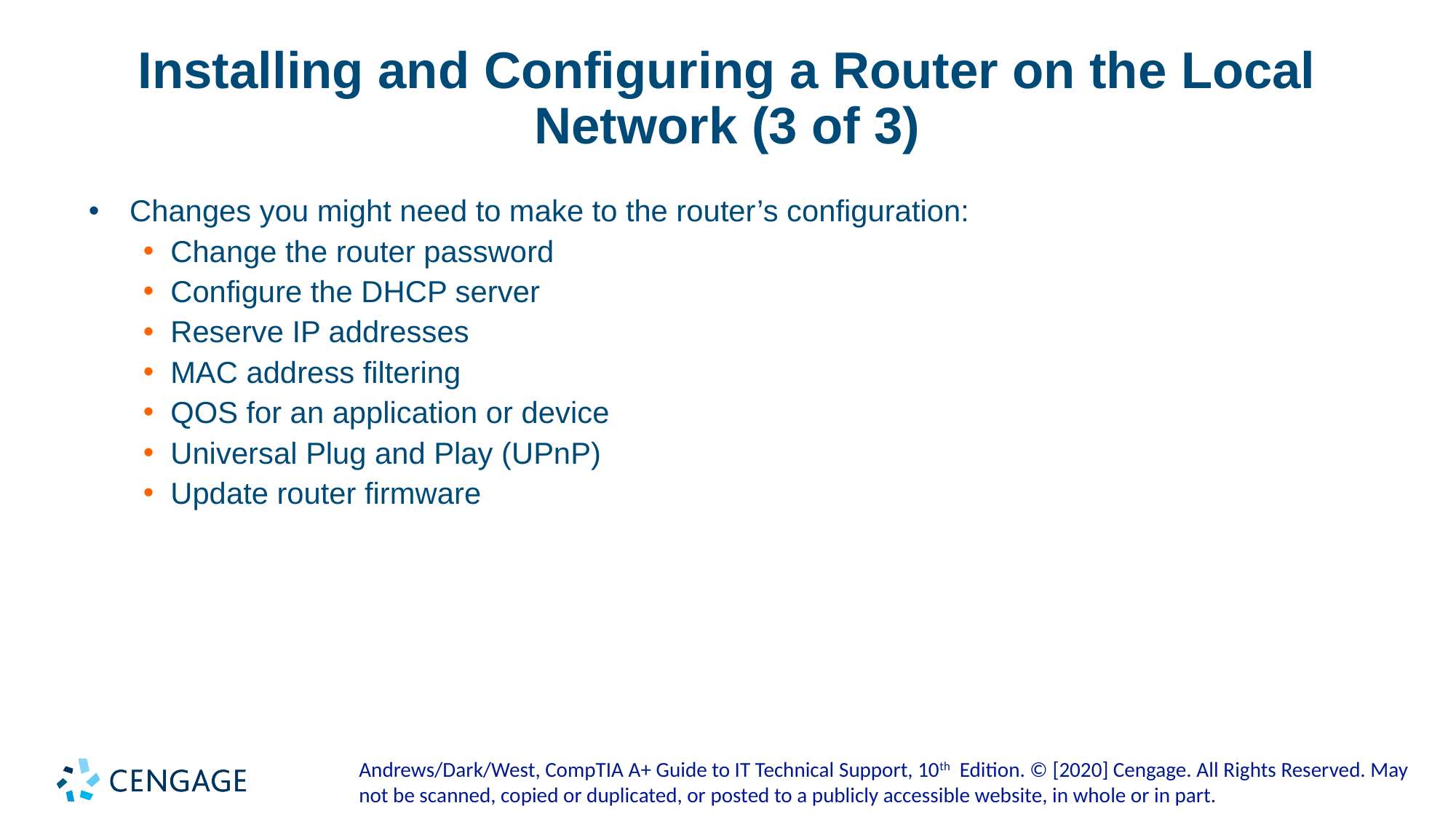

# Installing and Configuring a Router on the Local Network (3 of 3)
Changes you might need to make to the router’s configuration:
Change the router password
Configure the DHCP server
Reserve IP addresses
MAC address filtering
QOS for an application or device
Universal Plug and Play (UPnP)
Update router firmware